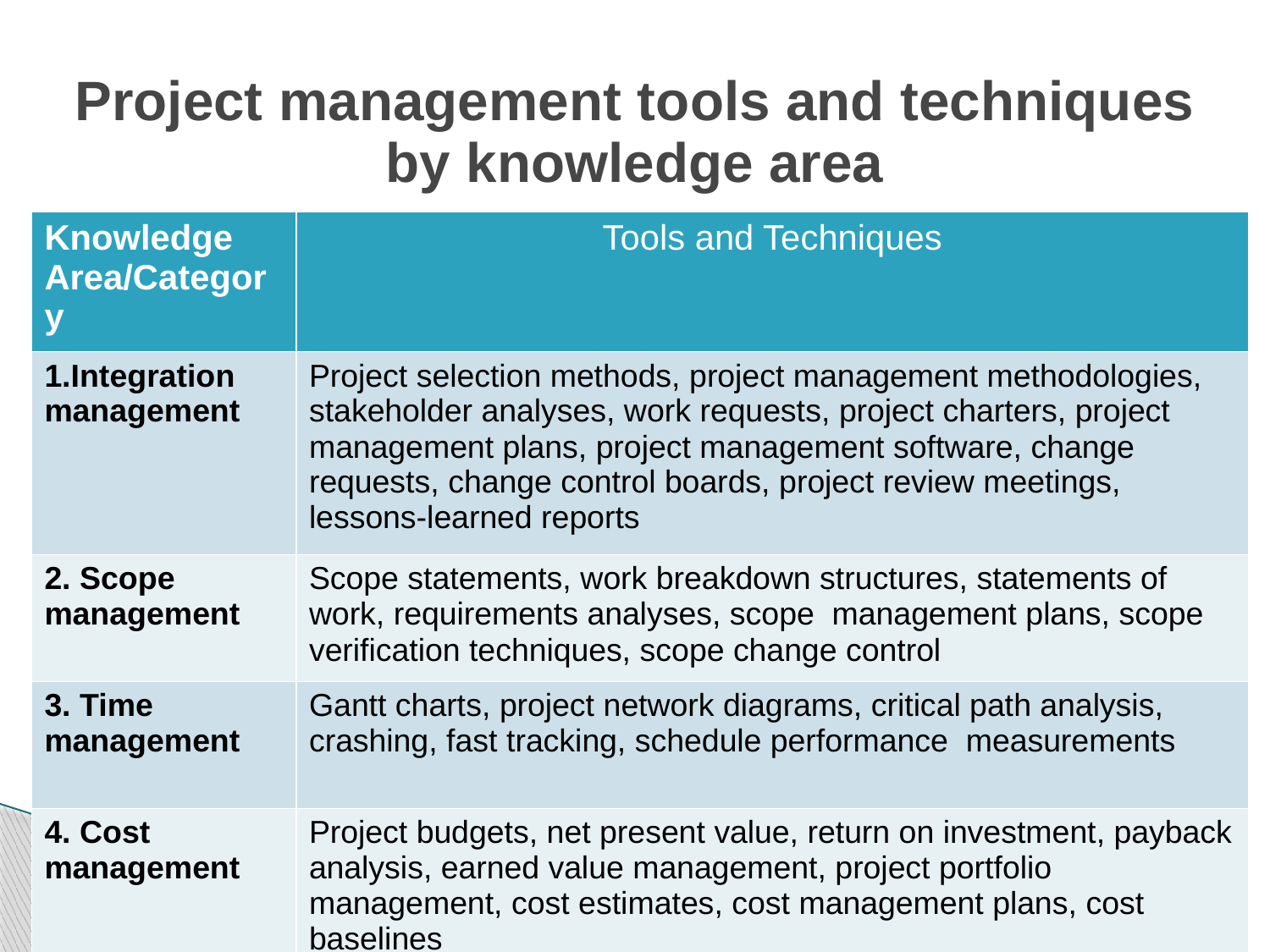

# Project management tools and techniques by knowledge area
| Knowledge Area/Category | Tools and Techniques |
| --- | --- |
| 1.Integration management | Project selection methods, project management methodologies, stakeholder analyses, work requests, project charters, project management plans, project management software, change requests, change control boards, project review meetings, lessons-learned reports |
| 2. Scope management | Scope statements, work breakdown structures, statements of work, requirements analyses, scope management plans, scope verification techniques, scope change control |
| 3. Time management | Gantt charts, project network diagrams, critical path analysis, crashing, fast tracking, schedule performance measurements |
| 4. Cost management | Project budgets, net present value, return on investment, payback analysis, earned value management, project portfolio management, cost estimates, cost management plans, cost baselines |